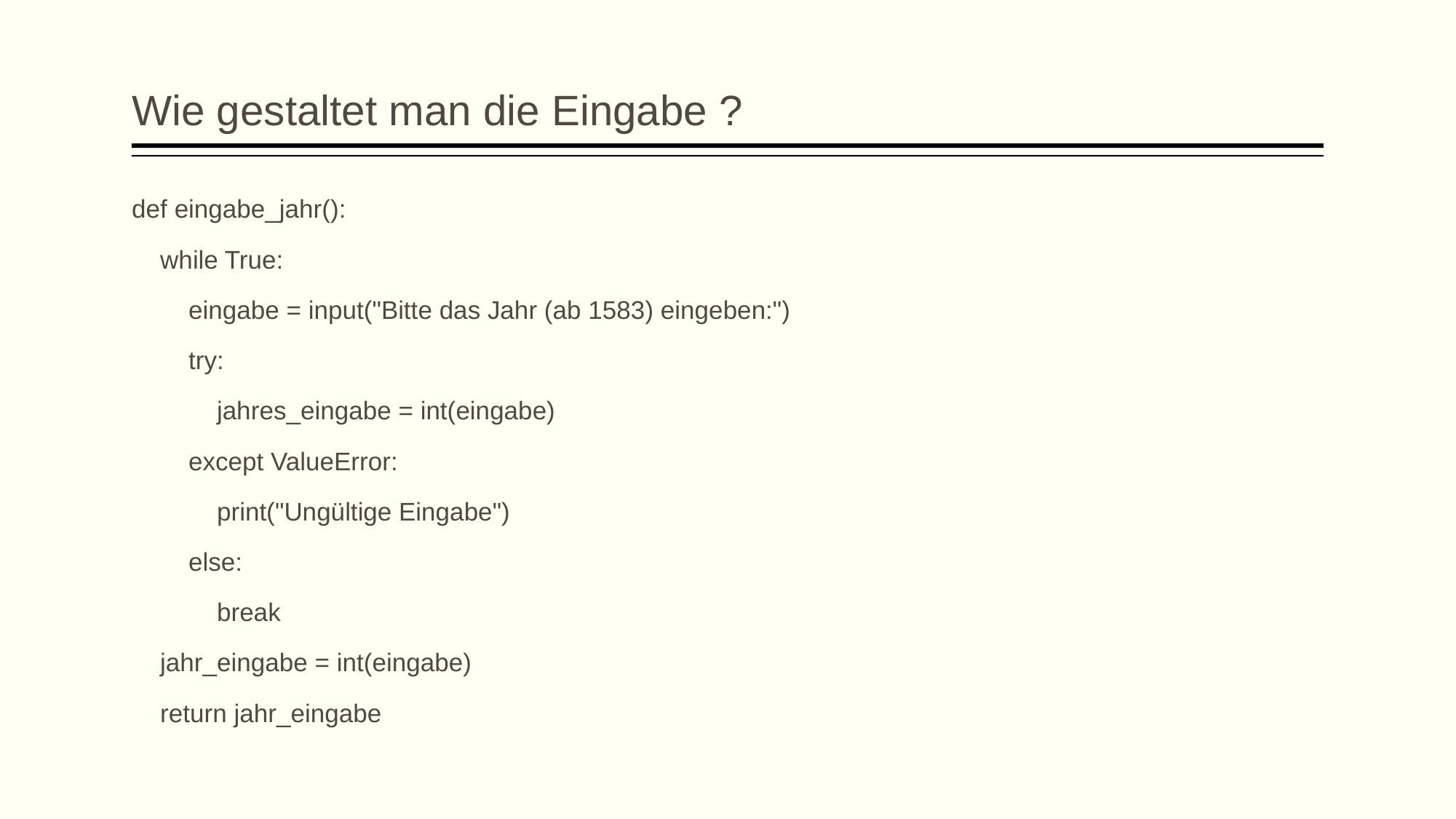

Wie gestaltet man die Eingabe ?
def eingabe_jahr():
    while True:
        eingabe = input("Bitte das Jahr (ab 1583) eingeben:")
        try:
            jahres_eingabe = int(eingabe)
        except ValueError:
            print("Ungültige Eingabe")
        else:
            break
    jahr_eingabe = int(eingabe)
    return jahr_eingabe